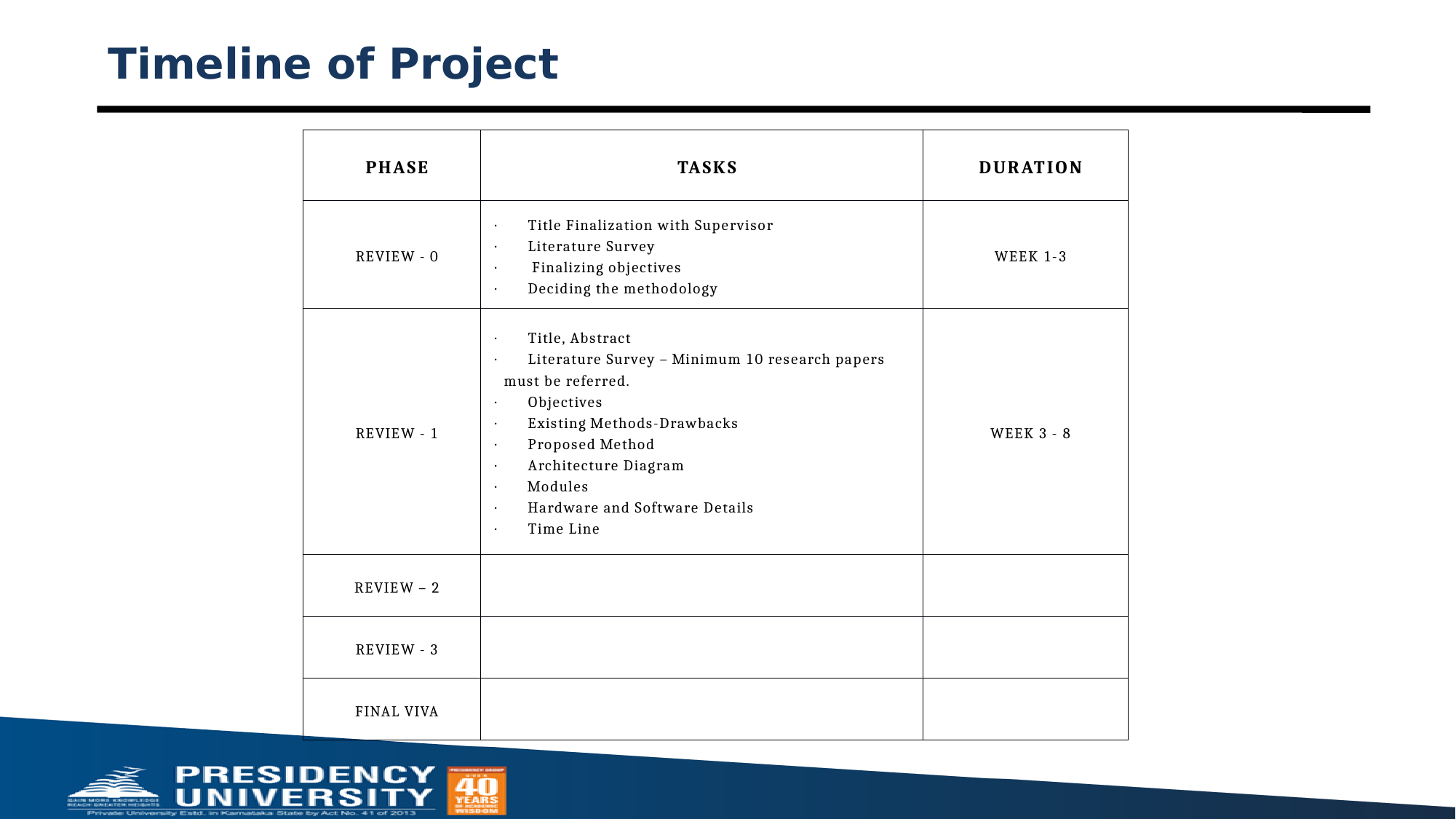

# Timeline of Project
| PHASE | TASKS | DURATION |
| --- | --- | --- |
| REVIEW - 0 | ·       Title Finalization with Supervisor ·       Literature Survey ·       Finalizing objectives ·       Deciding the methodology | WEEK 1-3 |
| REVIEW - 1 | ·       Title, Abstract ·       Literature Survey – Minimum 10 research papers must be referred. ·       Objectives ·       Existing Methods-Drawbacks ·       Proposed Method ·       Architecture Diagram ·       Modules ·       Hardware and Software Details ·       Time Line | WEEK 3 - 8 |
| REVIEW – 2 |  |  |
| REVIEW - 3 |  |  |
| FINAL VIVA |  |  |